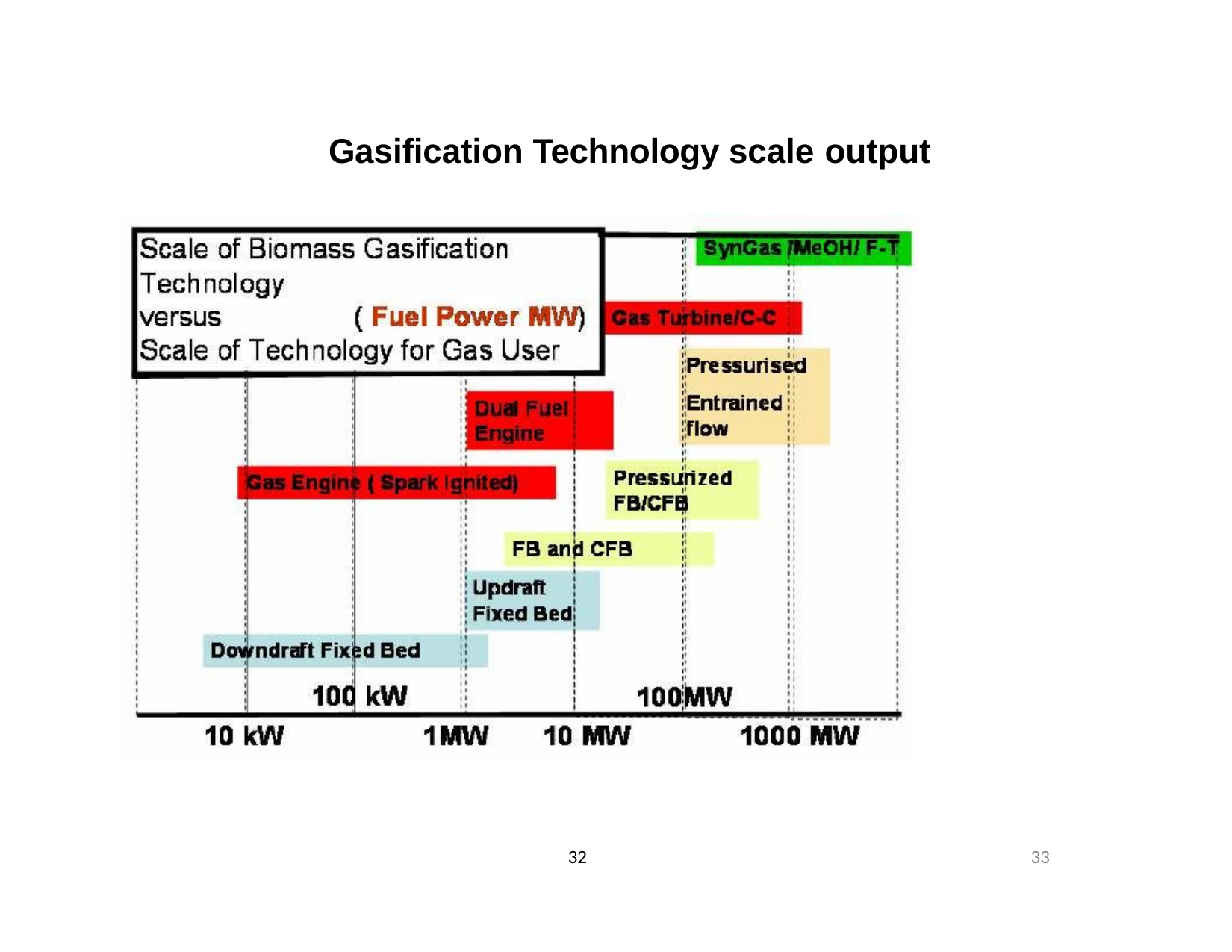

# Gasification Technology scale output

32
33